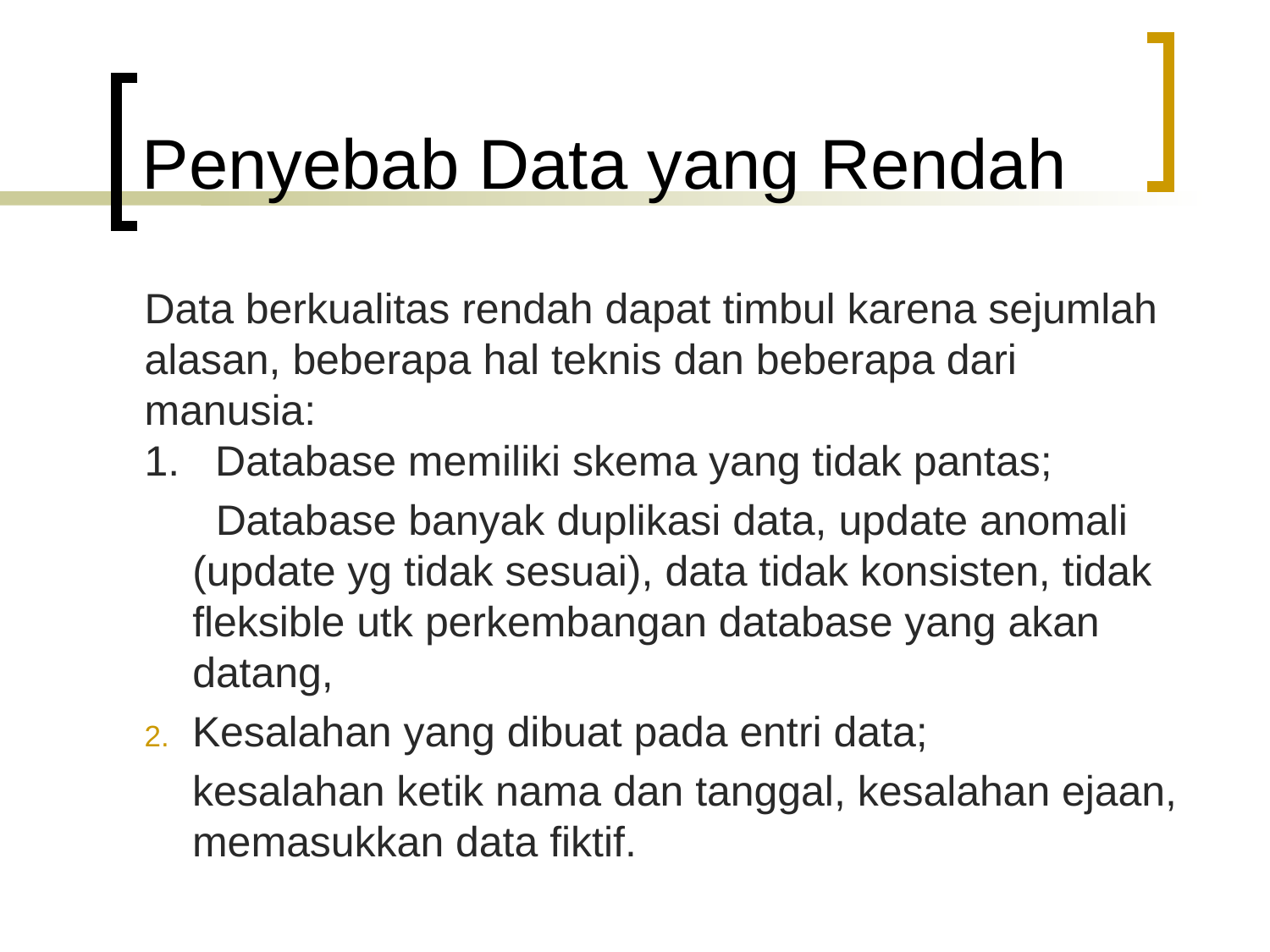

# Penyebab Data yang Rendah
Data berkualitas rendah dapat timbul karena sejumlah alasan, beberapa hal teknis dan beberapa dari manusia:
1.   Database memiliki skema yang tidak pantas;
      Database banyak duplikasi data, update anomali (update yg tidak sesuai), data tidak konsisten, tidak fleksible utk perkembangan database yang akan datang,
Kesalahan yang dibuat pada entri data;
	kesalahan ketik nama dan tanggal, kesalahan ejaan, memasukkan data fiktif.